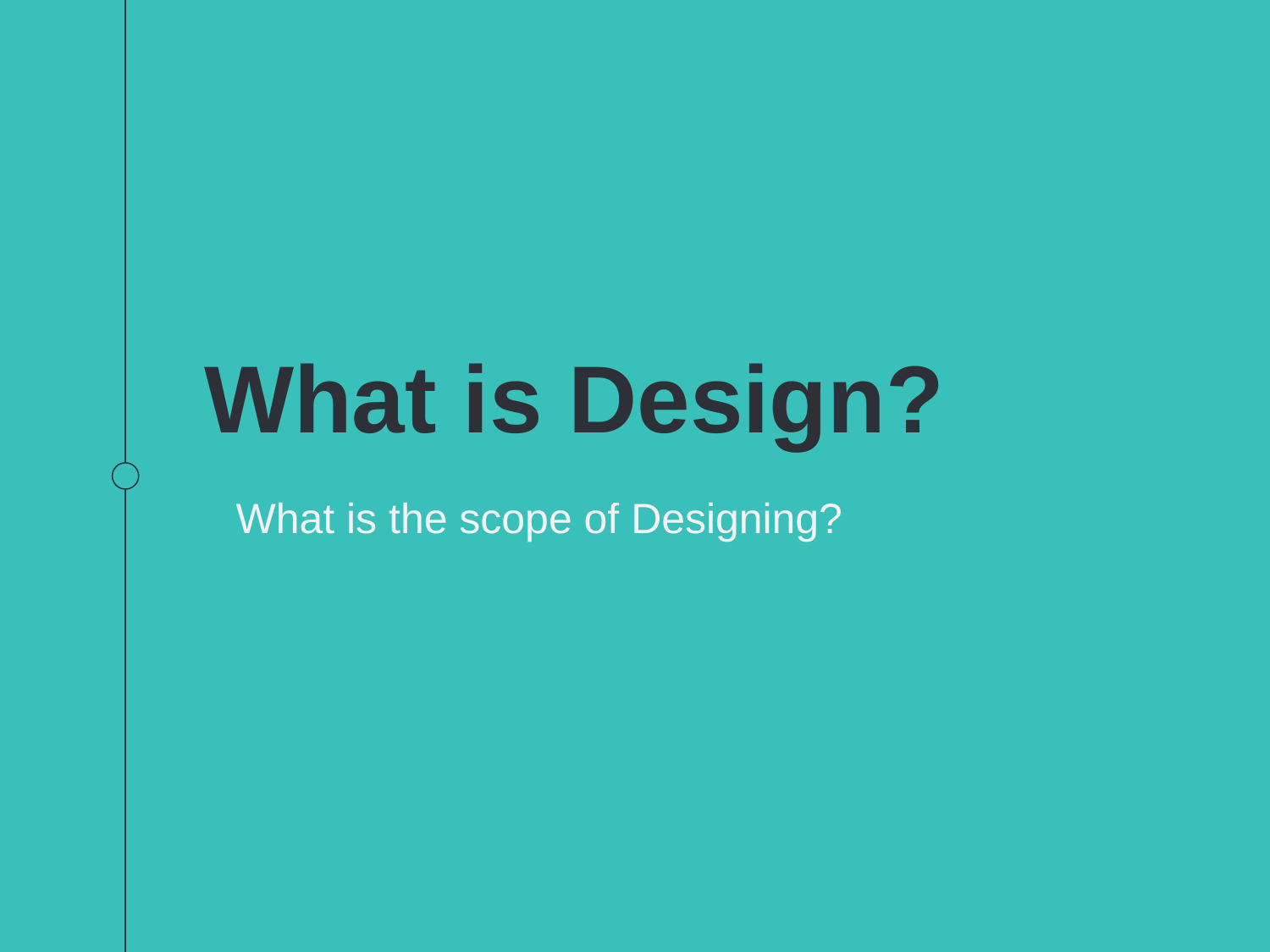

What is Design?
What is the scope of Designing?